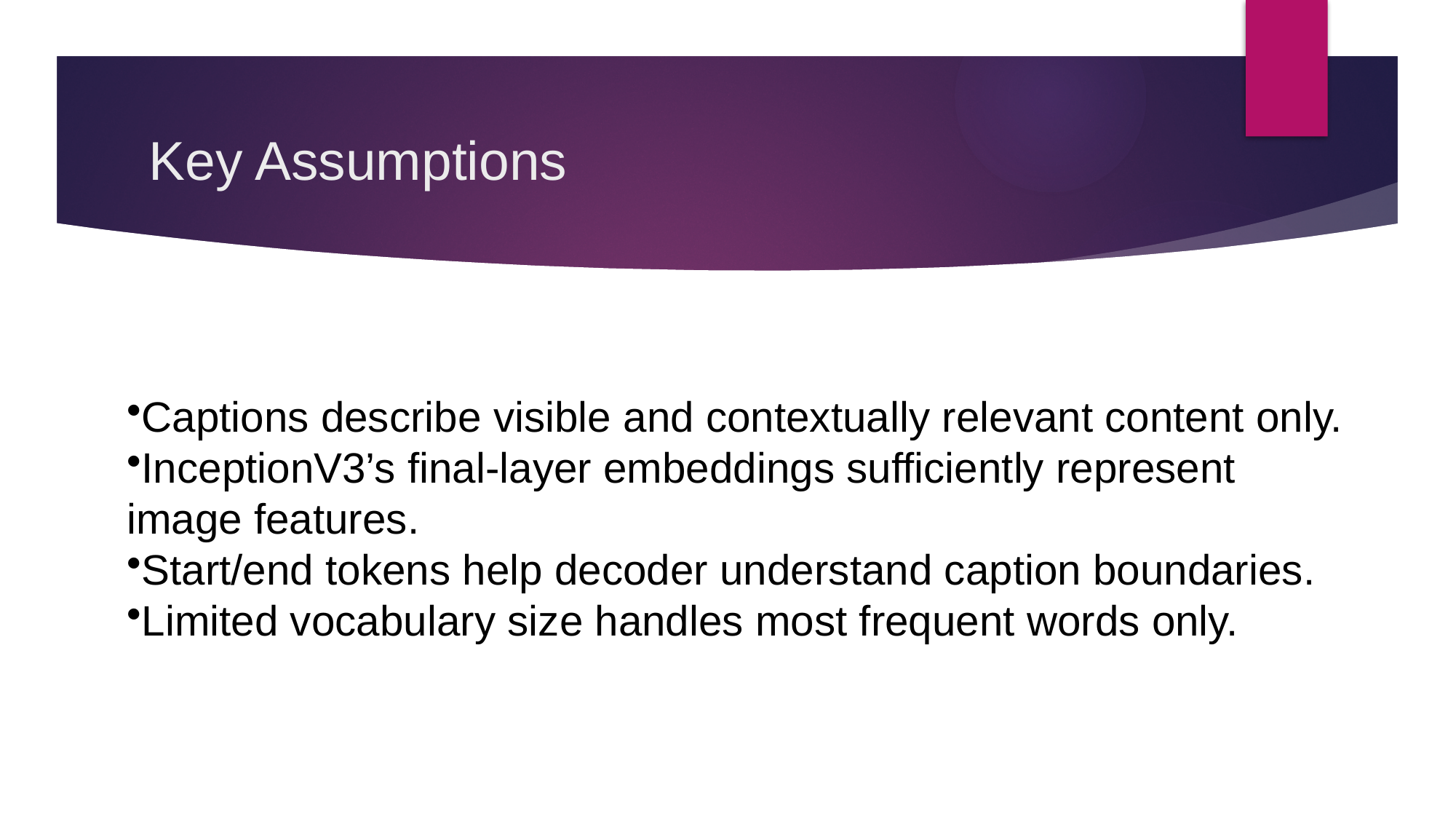

# Key Assumptions
Captions describe visible and contextually relevant content only.
InceptionV3’s final-layer embeddings sufficiently represent image features.
Start/end tokens help decoder understand caption boundaries.
Limited vocabulary size handles most frequent words only.